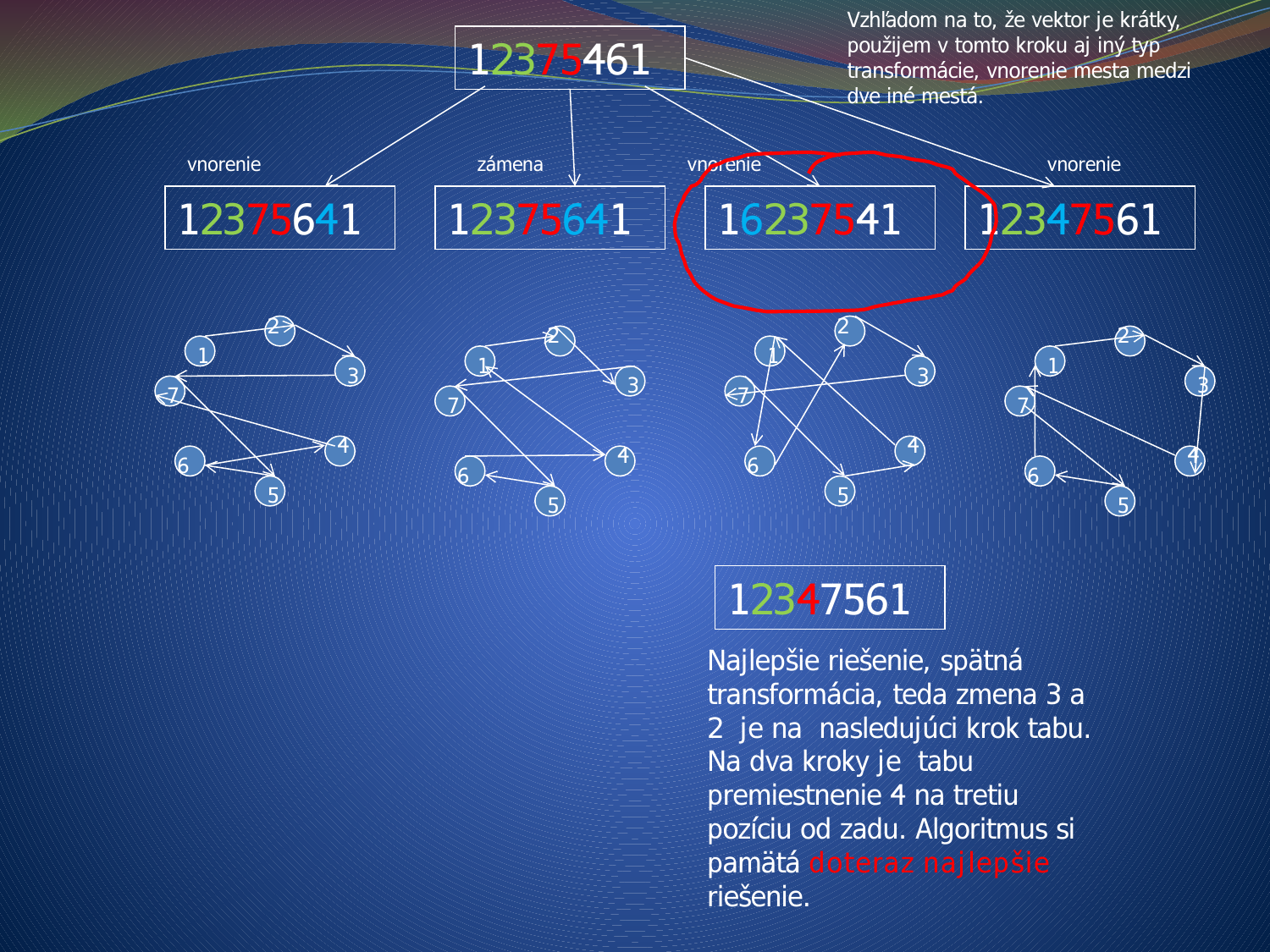

Vzhľadom na to, že vektor je krátky, použijem v tomto kroku aj iný typ transformácie, vnorenie mesta medzi dve iné mestá.
12375461
vnorenie
zámena
vnorenie
vnorenie

12375641
12375641
16237541
12347561
2

1

3

7
4

6

5
2

1

3

7
4

6

5
2

1

3

7
4

6

5
2

1

3

7
4

6

5
12347561
Najlepšie riešenie, spätná transformácia, teda zmena 3 a 2  je na  nasledujúci krok tabu. Na dva kroky je  tabu premiestnenie 4 na tretiu pozíciu od zadu. Algoritmus si pamätá doteraz najlepšie riešenie.